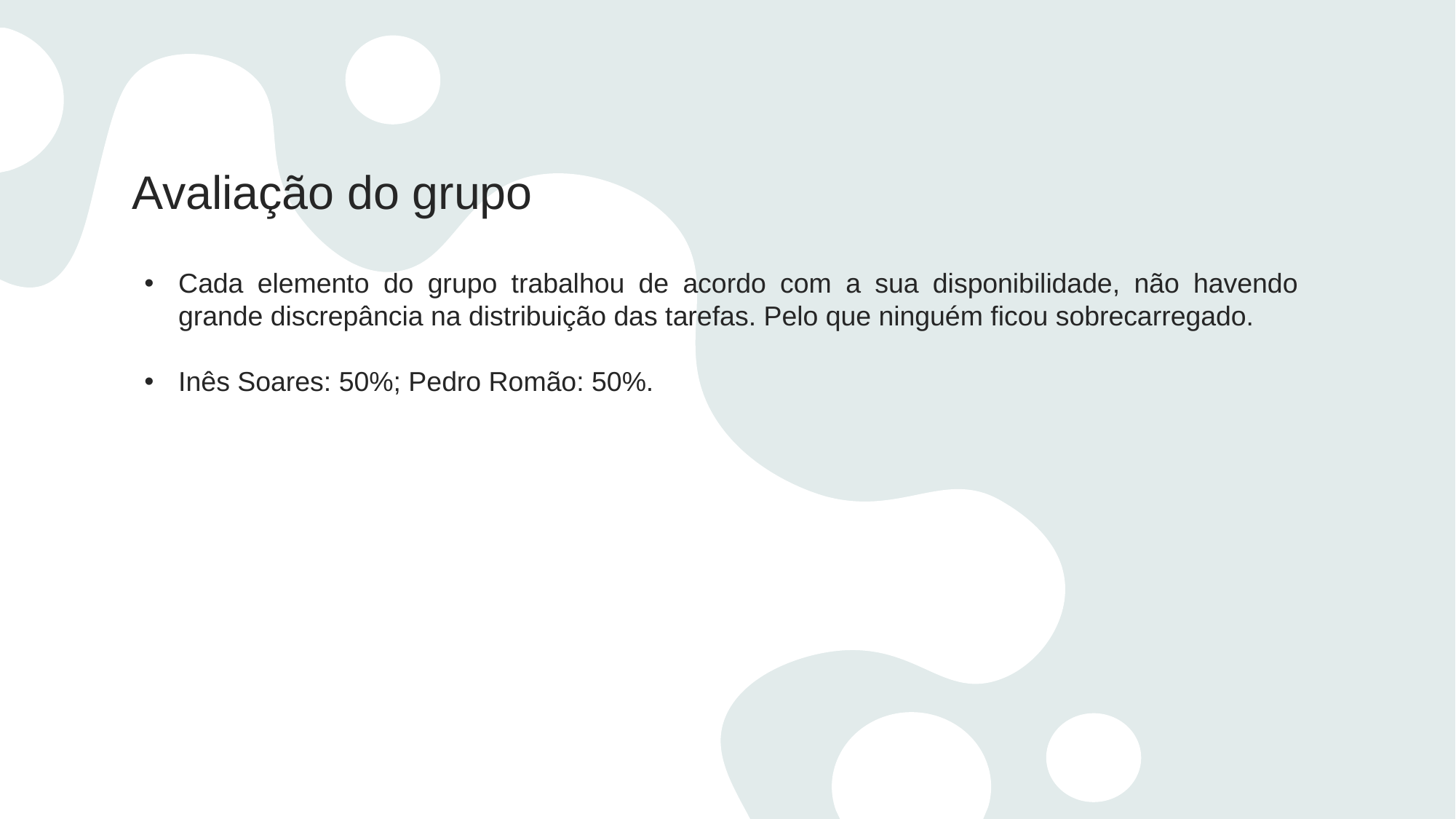

Avaliação do grupo
Cada elemento do grupo trabalhou de acordo com a sua disponibilidade, não havendo grande discrepância na distribuição das tarefas. Pelo que ninguém ficou sobrecarregado.

Inês Soares: 50%; Pedro Romão: 50%.